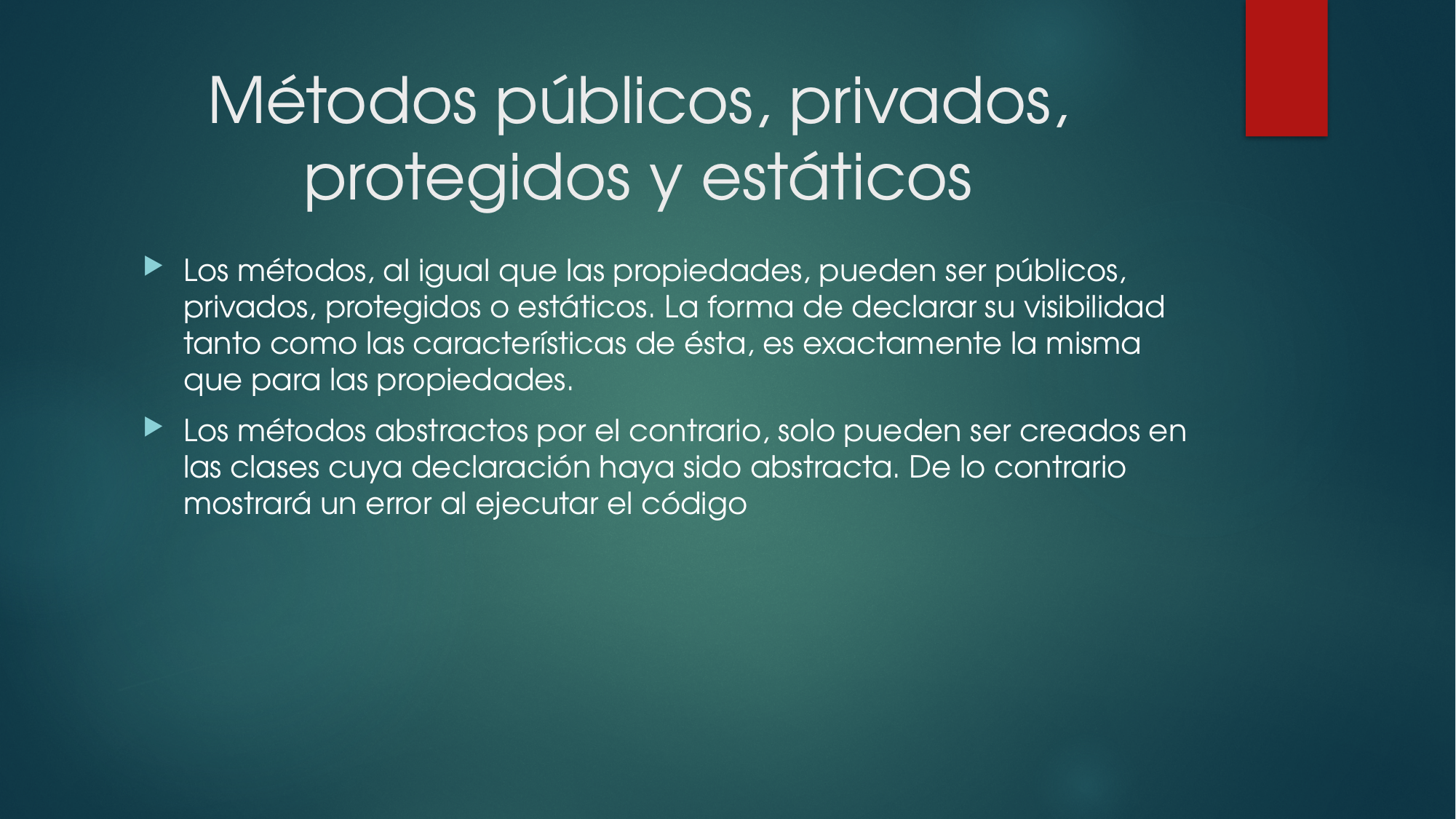

# Métodos públicos, privados, protegidos y estáticos
Los métodos, al igual que las propiedades, pueden ser públicos, privados, protegidos o estáticos. La forma de declarar su visibilidad tanto como las características de ésta, es exactamente la misma que para las propiedades.
Los métodos abstractos por el contrario, solo pueden ser creados en las clases cuya declaración haya sido abstracta. De lo contrario mostrará un error al ejecutar el código